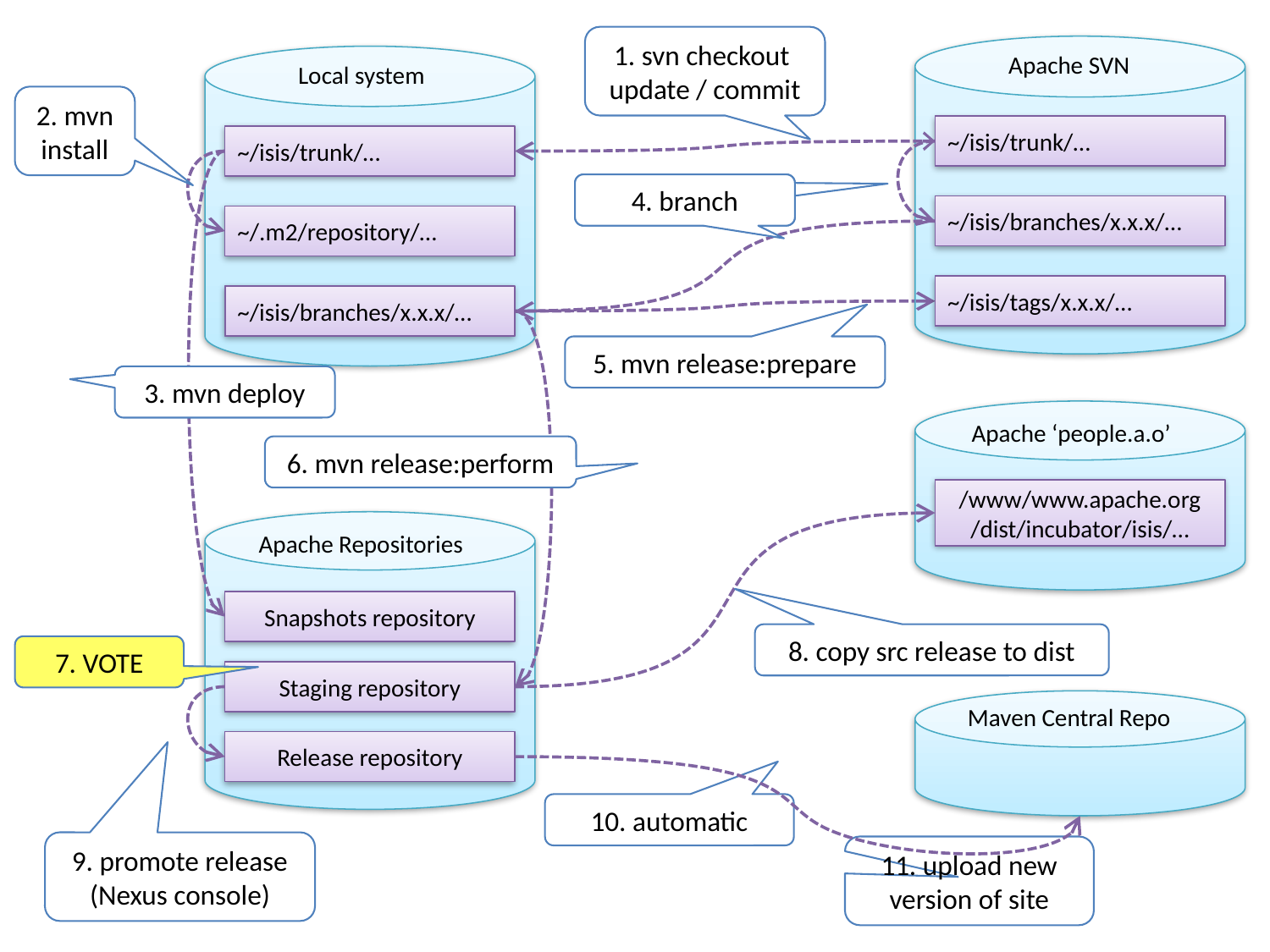

1. svn checkout  update / commit

Apache SVN

Local system
2. mvn install
~/isis/trunk/…
~/isis/trunk/…
4. branch
4. branch
~/isis/branches/x.x.x/…
~/.m2/repository/…
~/isis/tags/x.x.x/…
~/isis/branches/x.x.x/…
5. mvn release:prepare
3. mvn deploy

Apache ‘people.a.o’
6. mvn release:perform
/www/www.apache.org
/dist/incubator/isis/…

Apache Repositories
Snapshots repository
8. copy src release to dist
7. VOTE
Staging repository

Maven Central Repo
Release repository
10. automatic
9. promote release
(Nexus console)
11. upload new version of site